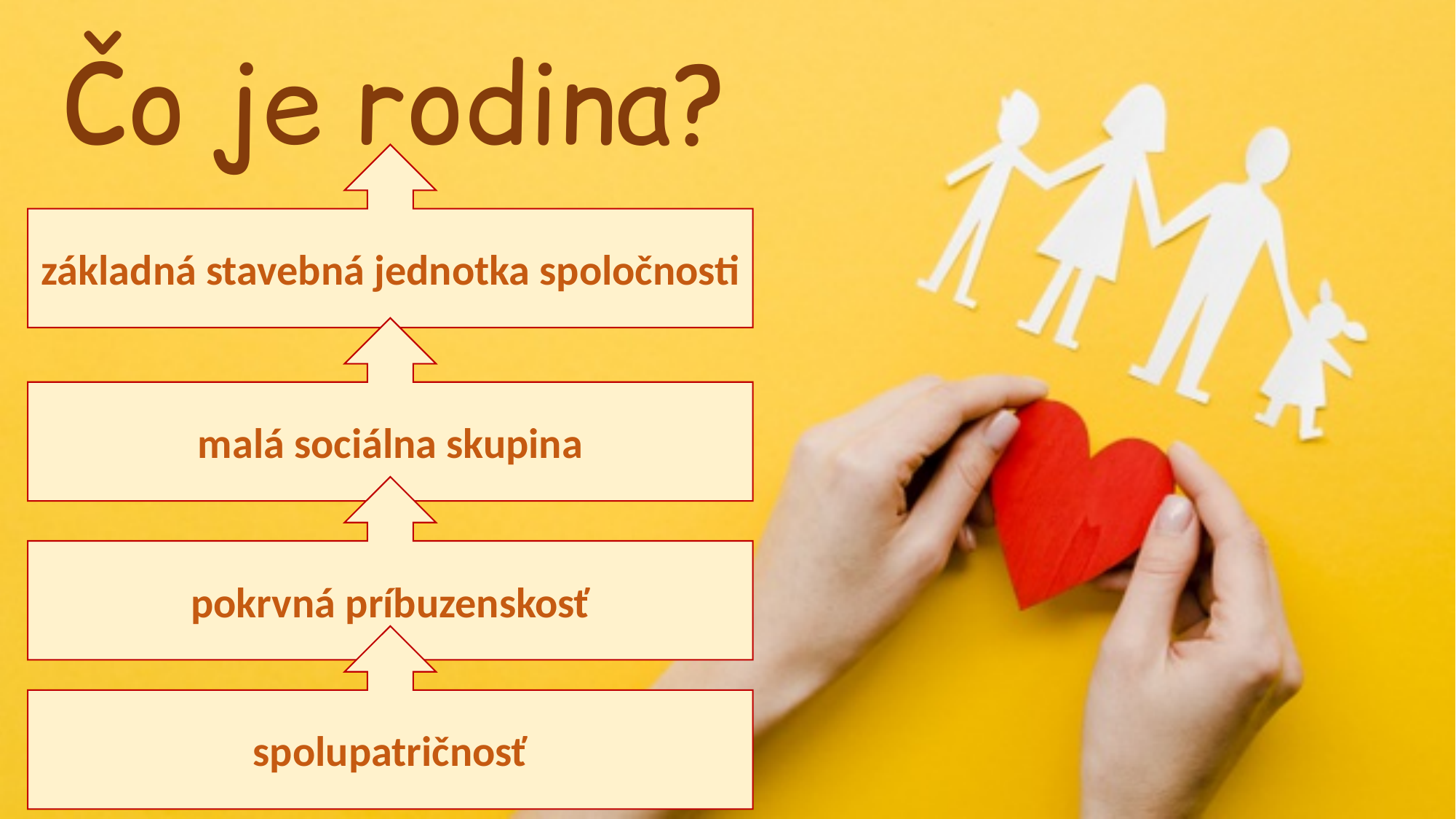

# Čo je rodina?
základná stavebná jednotka spoločnosti
malá sociálna skupina
pokrvná príbuzenskosť
spolupatričnosť